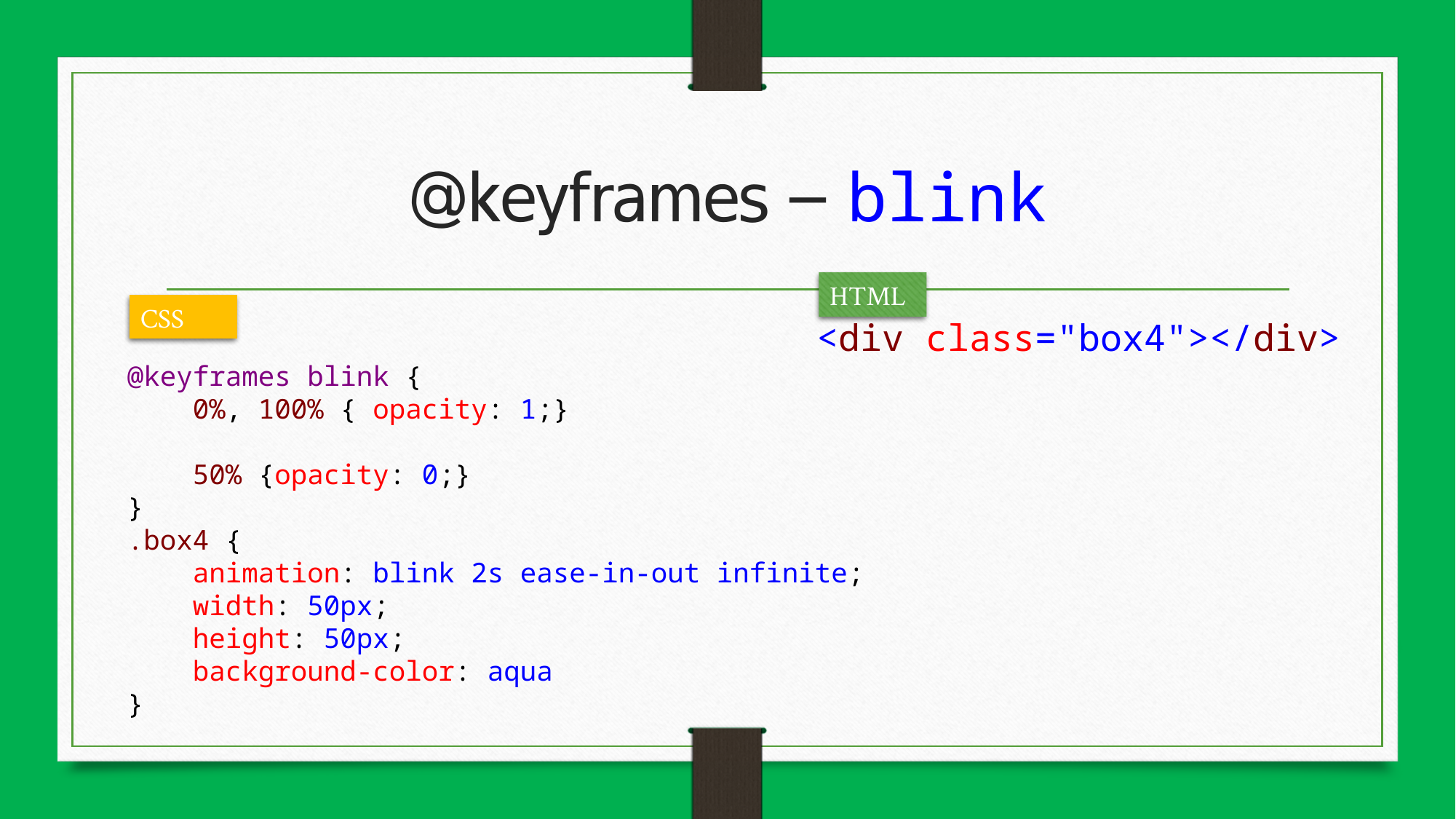

# @keyframes – blink
HTML
CSS
<div class="box4"></div>
@keyframes blink {
    0%, 100% { opacity: 1;}

    50% {opacity: 0;}
}
.box4 {
    animation: blink 2s ease-in-out infinite;
    width: 50px;
    height: 50px;
    background-color: aqua
}